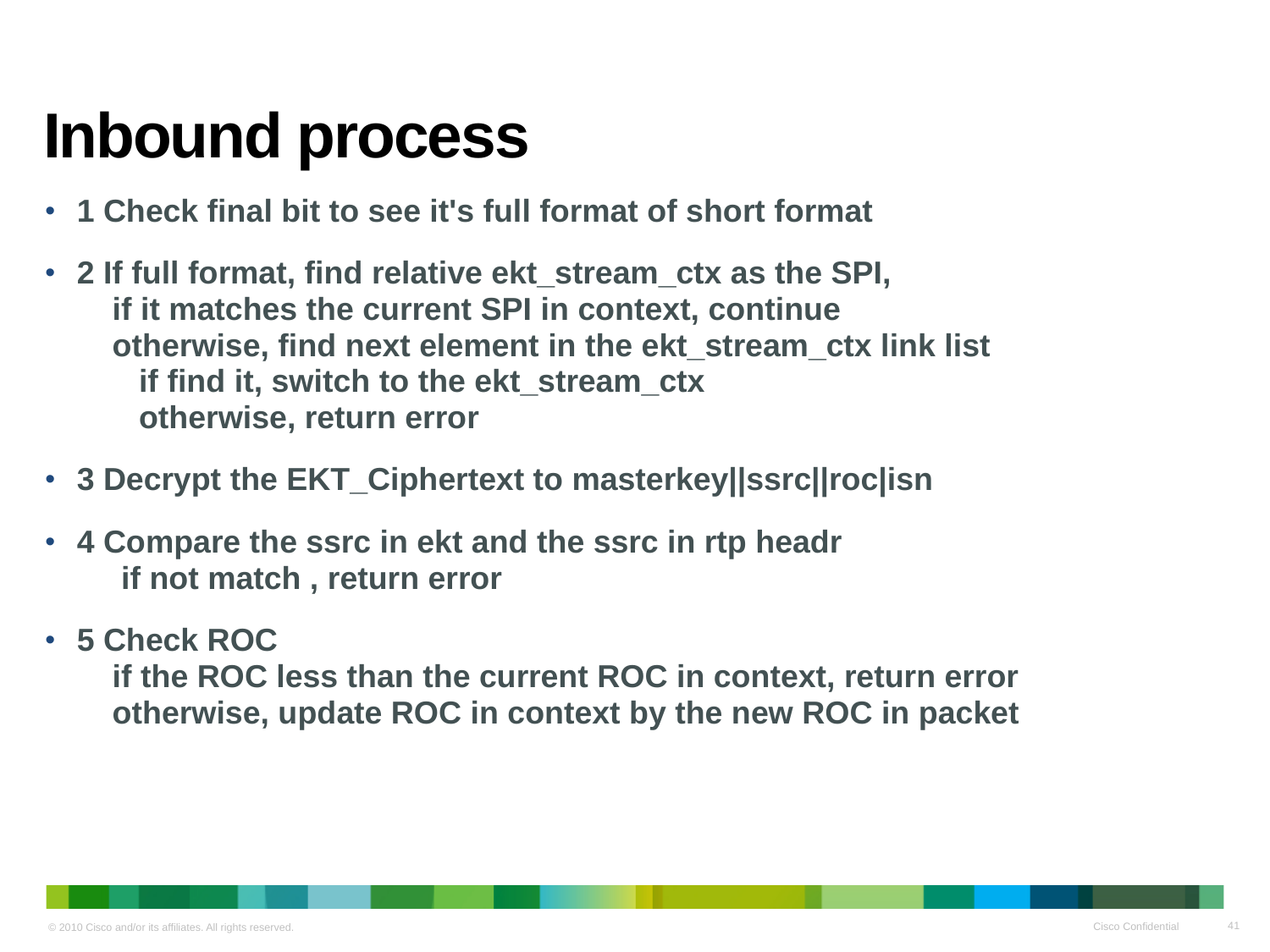

# Inbound process
1 Check final bit to see it's full format of short format
2 If full format, find relative ekt_stream_ctx as the SPI,
    if it matches the current SPI in context, continue
    otherwise, find next element in the ekt_stream_ctx link list
       if find it, switch to the ekt_stream_ctx
       otherwise, return error
3 Decrypt the EKT_Ciphertext to masterkey||ssrc||roc|isn
4 Compare the ssrc in ekt and the ssrc in rtp headr
     if not match , return error
5 Check ROC
    if the ROC less than the current ROC in context, return error
    otherwise, update ROC in context by the new ROC in packet